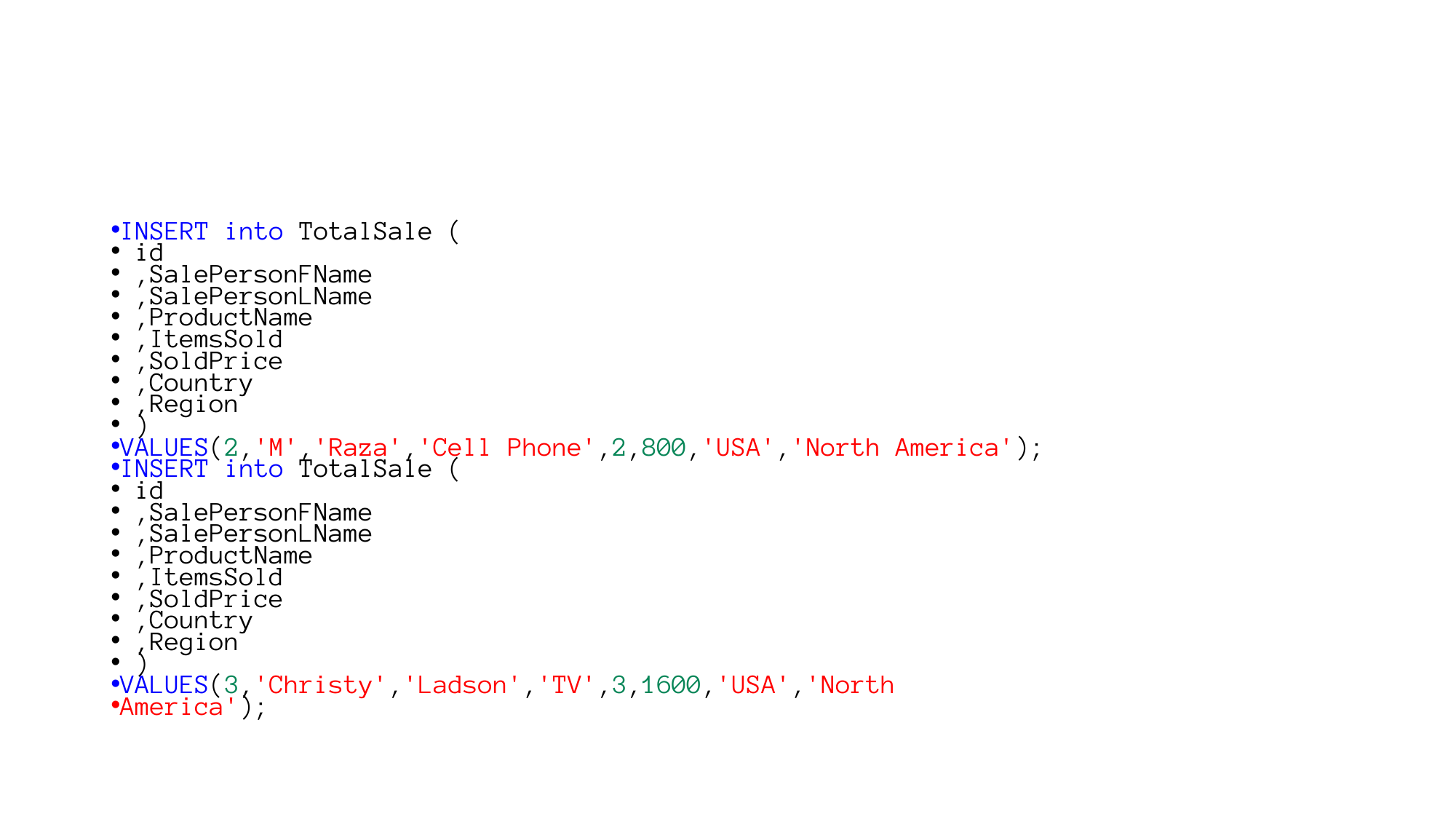

#
INSERT into TotalSale (
 id
 ,SalePersonFName
 ,SalePersonLName
 ,ProductName
 ,ItemsSold
 ,SoldPrice
 ,Country
 ,Region
 )
VALUES(2,'M','Raza','Cell Phone',2,800,'USA','North America');
INSERT into TotalSale (
 id
 ,SalePersonFName
 ,SalePersonLName
 ,ProductName
 ,ItemsSold
 ,SoldPrice
 ,Country
 ,Region
 )
VALUES(3,'Christy','Ladson','TV',3,1600,'USA','North
America');